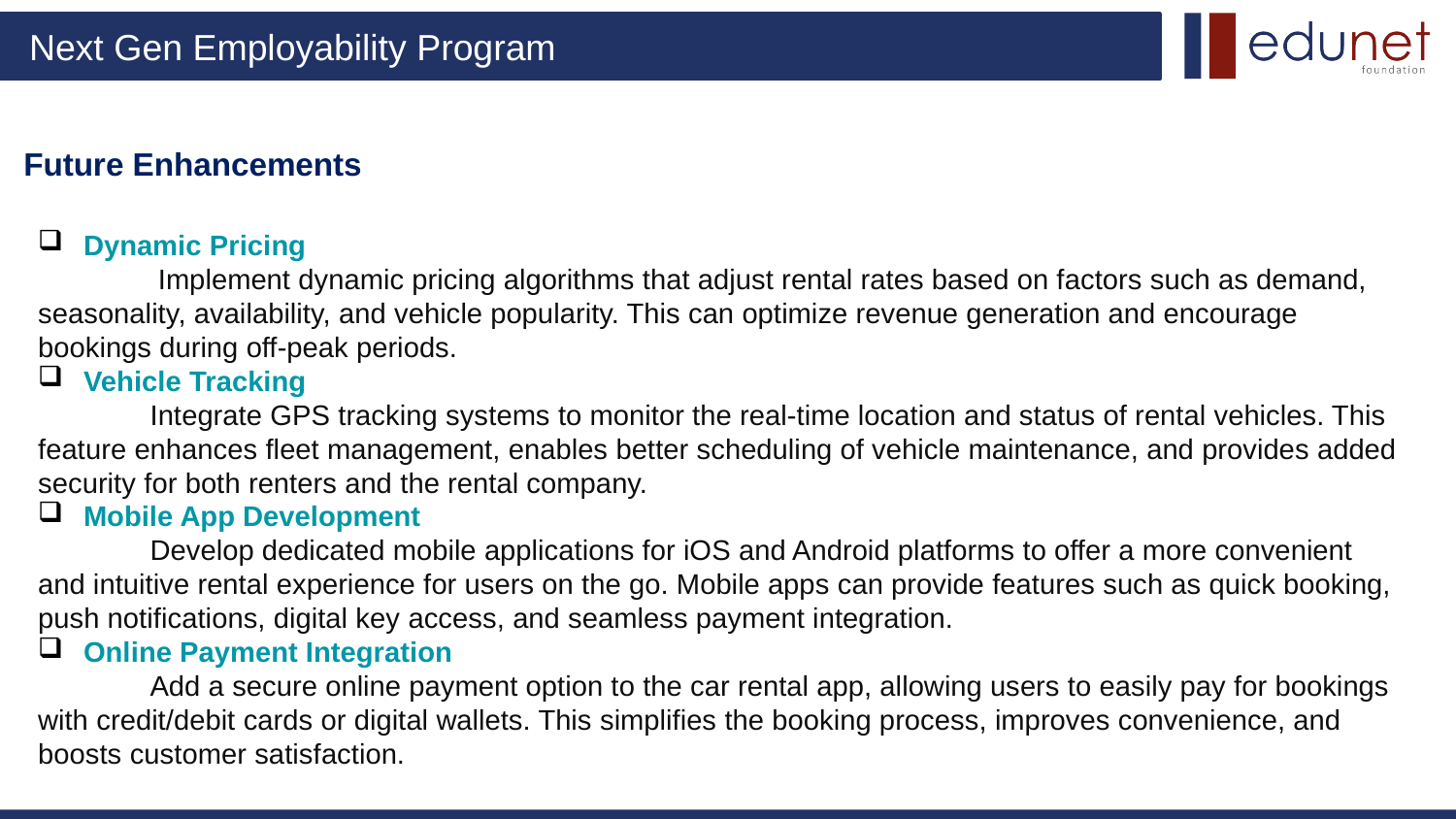

# Future Enhancements
Dynamic Pricing
               Implement dynamic pricing algorithms that adjust rental rates based on factors such as demand, seasonality, availability, and vehicle popularity. This can optimize revenue generation and encourage bookings during off-peak periods.
Vehicle Tracking
              Integrate GPS tracking systems to monitor the real-time location and status of rental vehicles. This feature enhances fleet management, enables better scheduling of vehicle maintenance, and provides added security for both renters and the rental company.
Mobile App Development
              Develop dedicated mobile applications for iOS and Android platforms to offer a more convenient and intuitive rental experience for users on the go. Mobile apps can provide features such as quick booking, push notifications, digital key access, and seamless payment integration.
Online Payment Integration
              Add a secure online payment option to the car rental app, allowing users to easily pay for bookings with credit/debit cards or digital wallets. This simplifies the booking process, improves convenience, and boosts customer satisfaction.